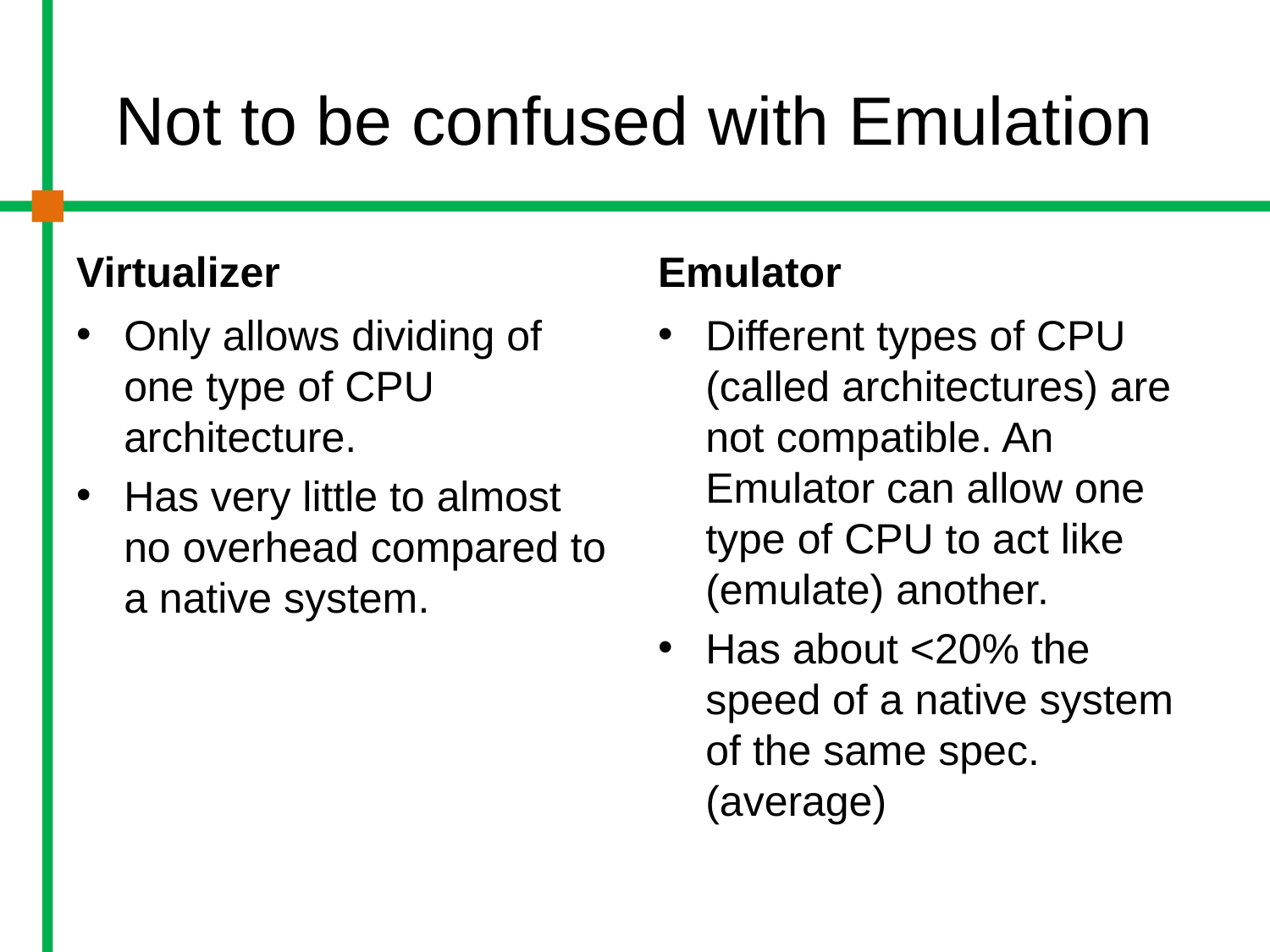

# Not to be confused with Emulation
Virtualizer
Emulator
Only allows dividing of one type of CPU architecture.
Has very little to almost no overhead compared to a native system.
Different types of CPU (called architectures) are not compatible. An Emulator can allow one type of CPU to act like (emulate) another.
Has about <20% the speed of a native system of the same spec. (average)